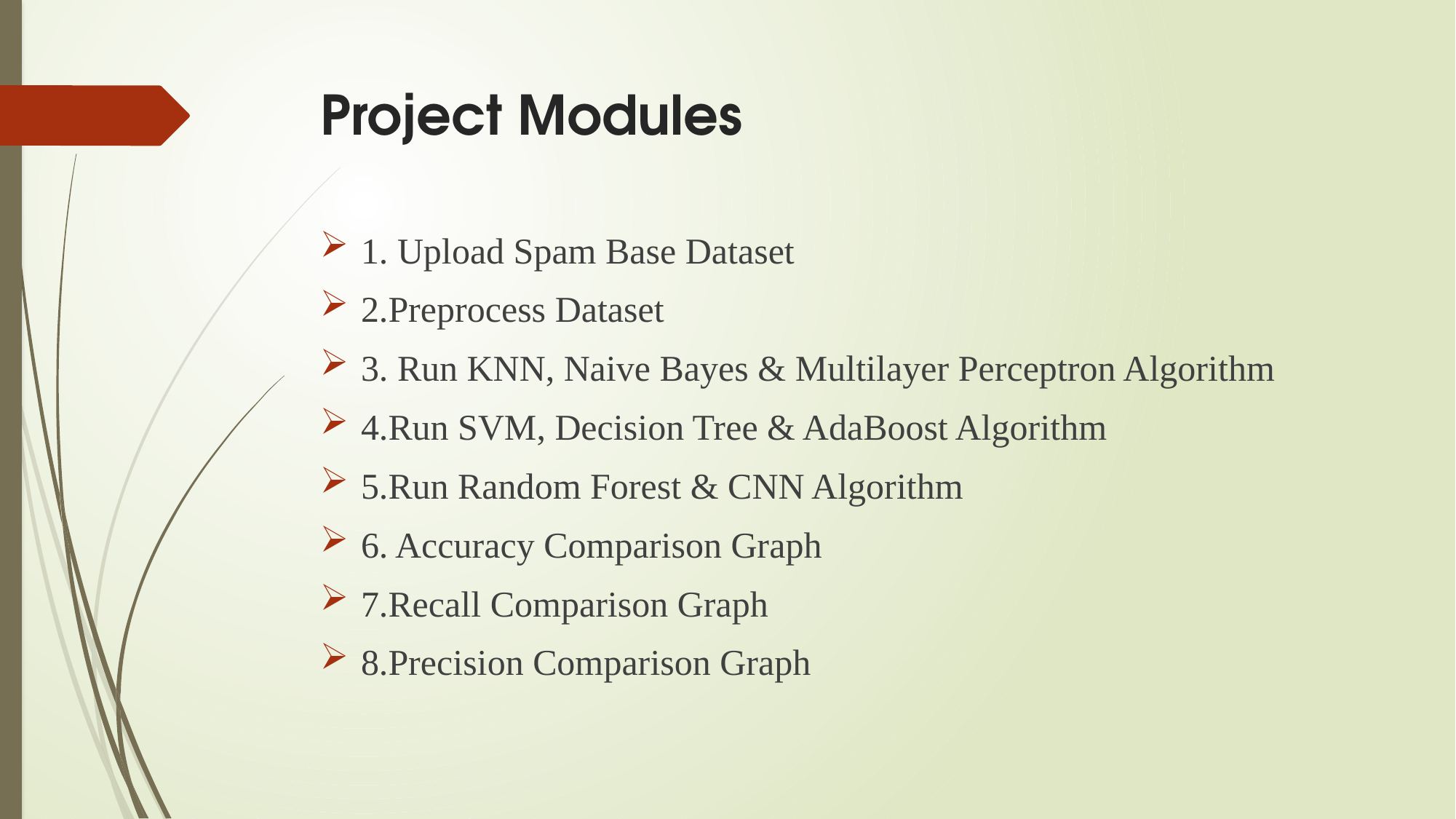

# Project Modules

1. Upload Spam Base Dataset
2.Preprocess Dataset
3. Run KNN, Naive Bayes & Multilayer Perceptron Algorithm
4.Run SVM, Decision Tree & AdaBoost Algorithm
5.Run Random Forest & CNN Algorithm
6. Accuracy Comparison Graph
7.Recall Comparison Graph
8.Precision Comparison Graph